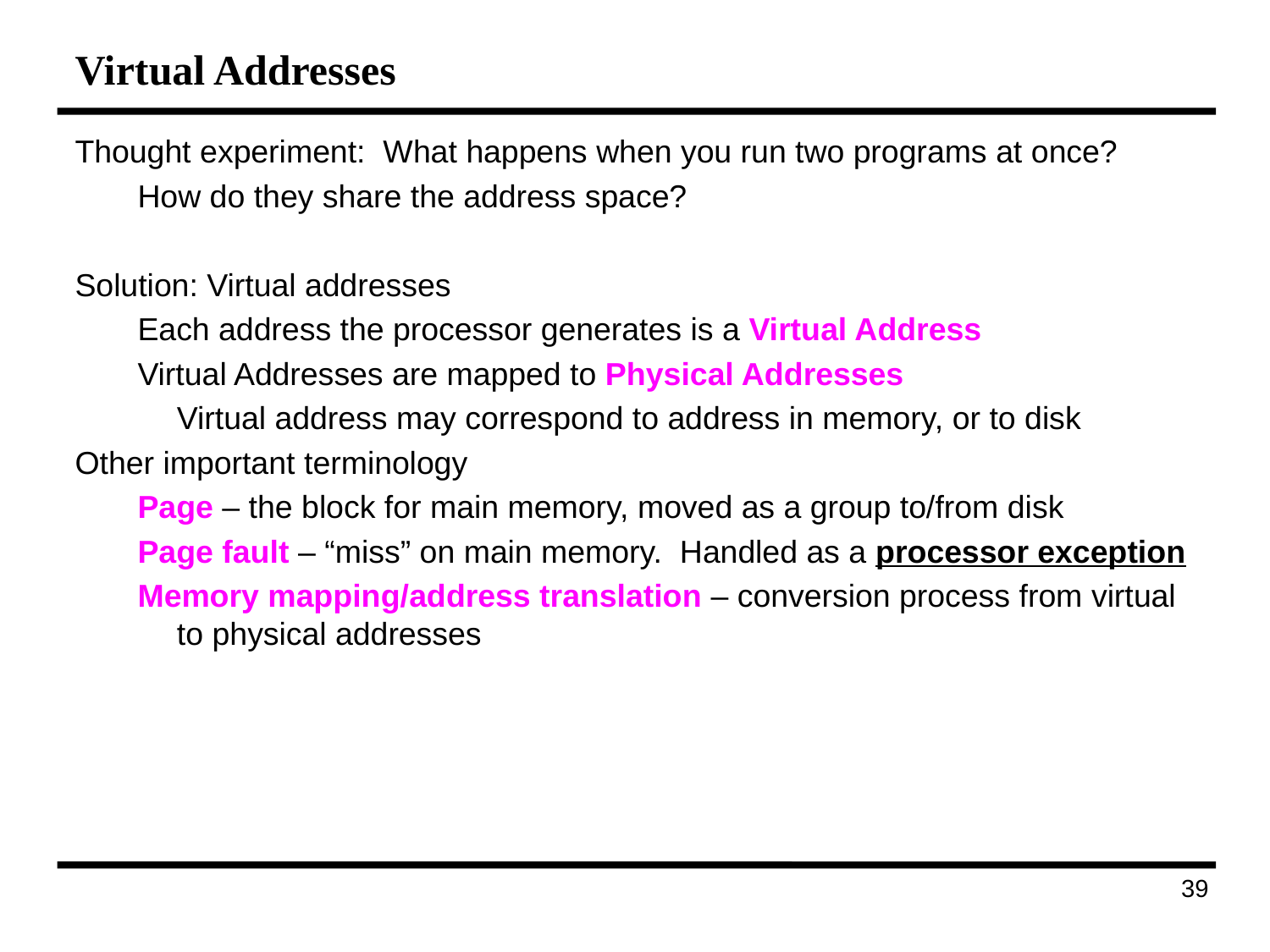

# Virtual Addresses
Thought experiment:  What happens when you run two programs at once?
How do they share the address space?

Solution: Virtual addresses
Each address the processor generates is a Virtual Address
Virtual Addresses are mapped to Physical Addresses
	Virtual address may correspond to address in memory, or to disk
Other important terminology
Page – the block for main memory, moved as a group to/from disk
Page fault – “miss” on main memory.  Handled as a processor exception
Memory mapping/address translation – conversion process from virtual to physical addresses
39